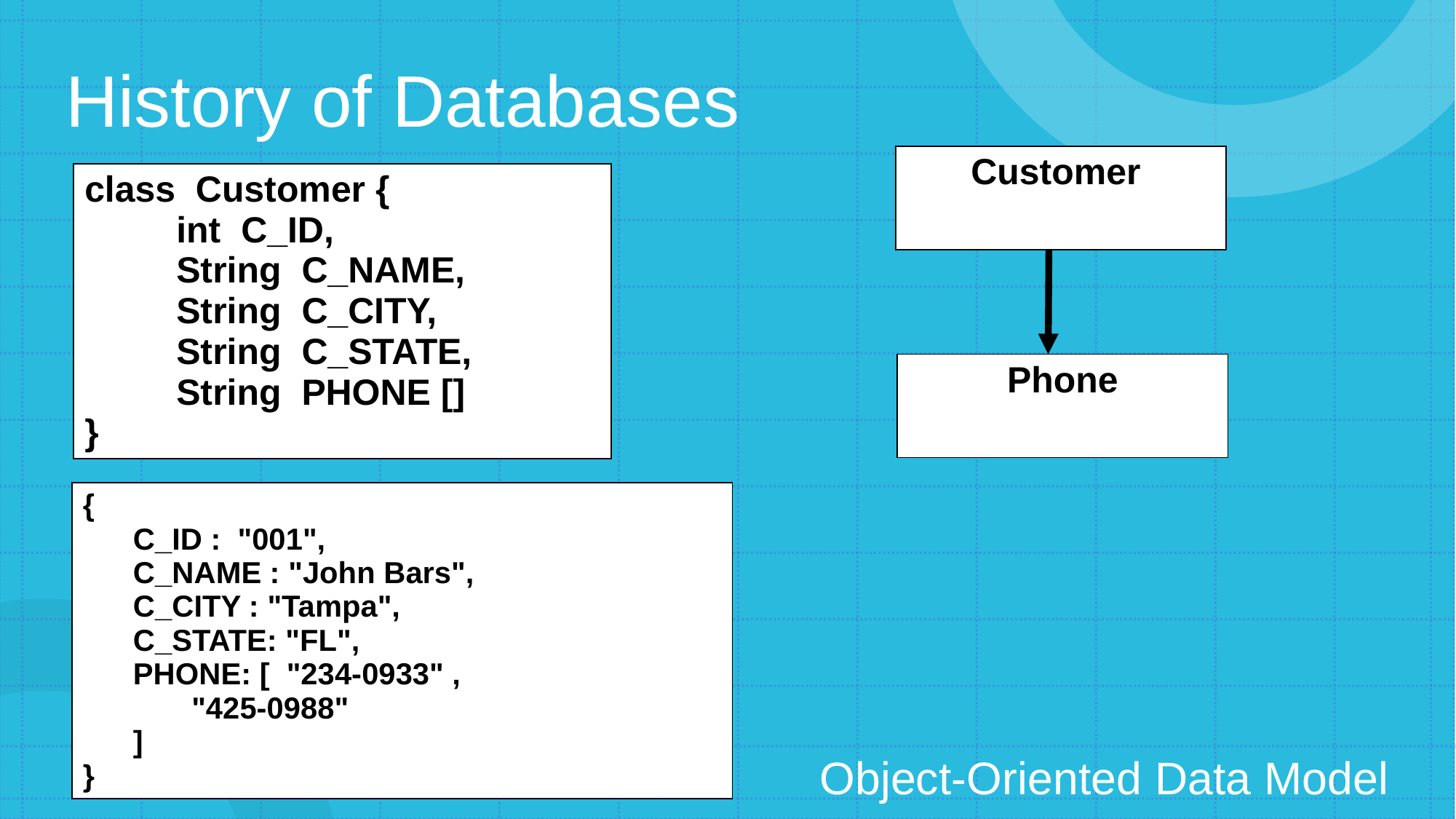

# History of Databases
| Customer |
| --- |
| class  Customer {           int  C\_ID,          String  C\_NAME,           String  C\_CITY,          String  C\_STATE,          String  PHONE []  } |
| --- |
| Phone |
| --- |
| {             C\_ID :  "001",       C\_NAME : "John Bars",        C\_CITY : "Tampa",       C\_STATE: "FL",       PHONE: [  "234-0933" ,               "425-0988"       ]       } |
| --- |
 Object-Oriented Data Model